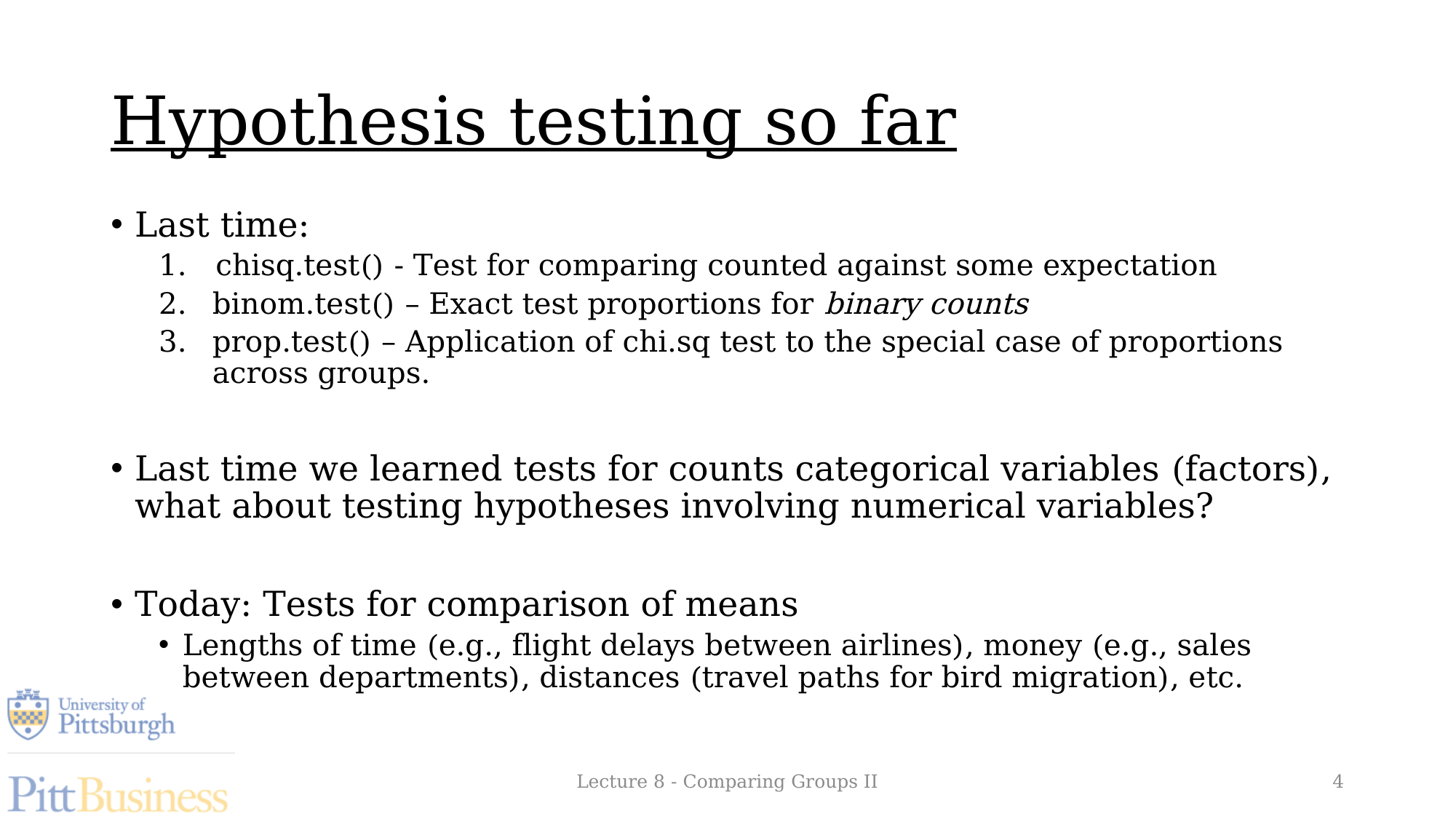

# Hypothesis testing so far
Last time:
 chisq.test() - Test for comparing counted against some expectation
binom.test() – Exact test proportions for binary counts
prop.test() – Application of chi.sq test to the special case of proportions across groups.

Last time we learned tests for counts categorical variables (factors), what about testing hypotheses involving numerical variables?

Today: Tests for comparison of means
Lengths of time (e.g., flight delays between airlines), money (e.g., sales between departments), distances (travel paths for bird migration), etc.
Lecture 8 - Comparing Groups II
4